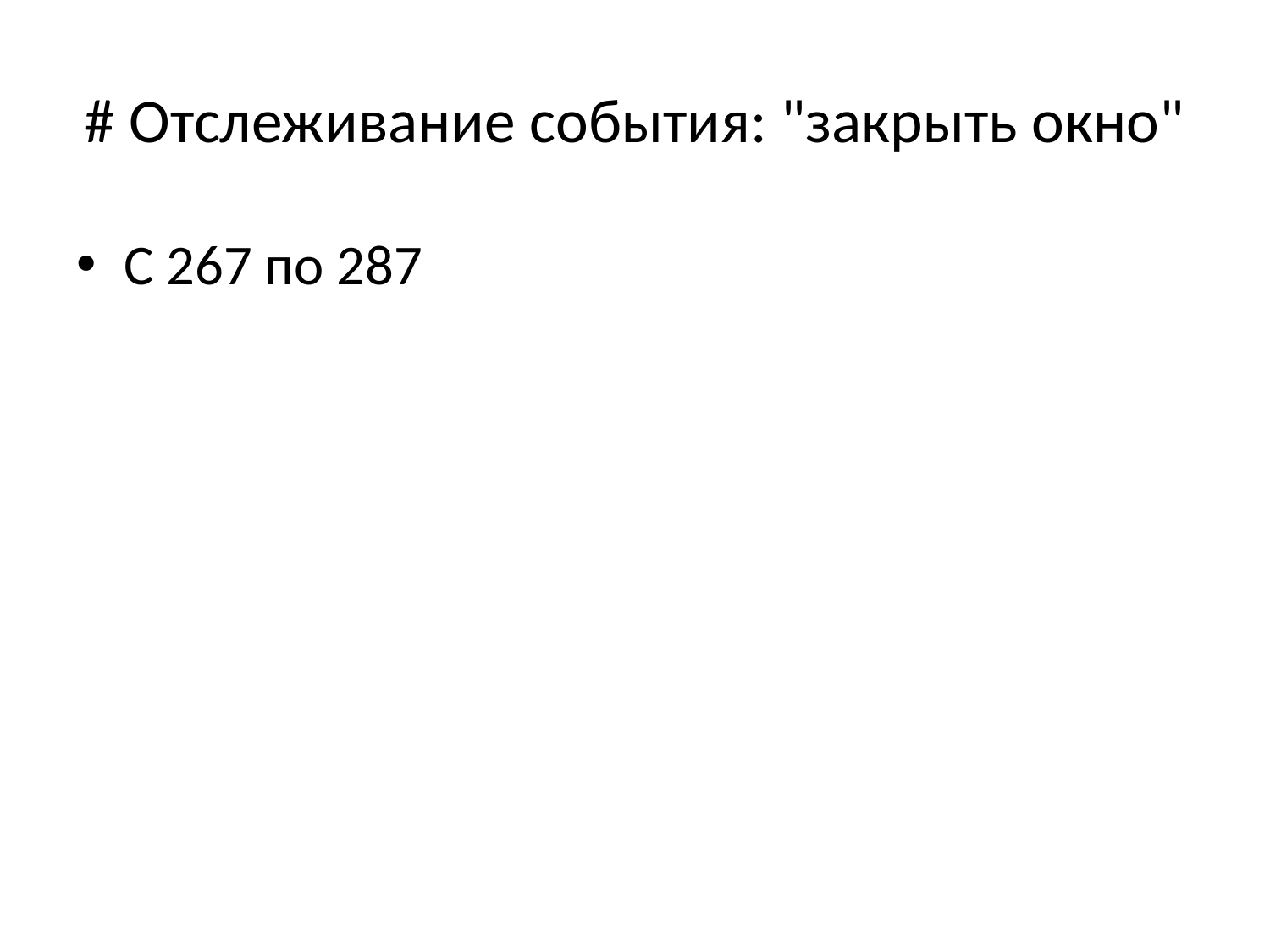

# # Отслеживание события: "закрыть окно"
С 267 по 287